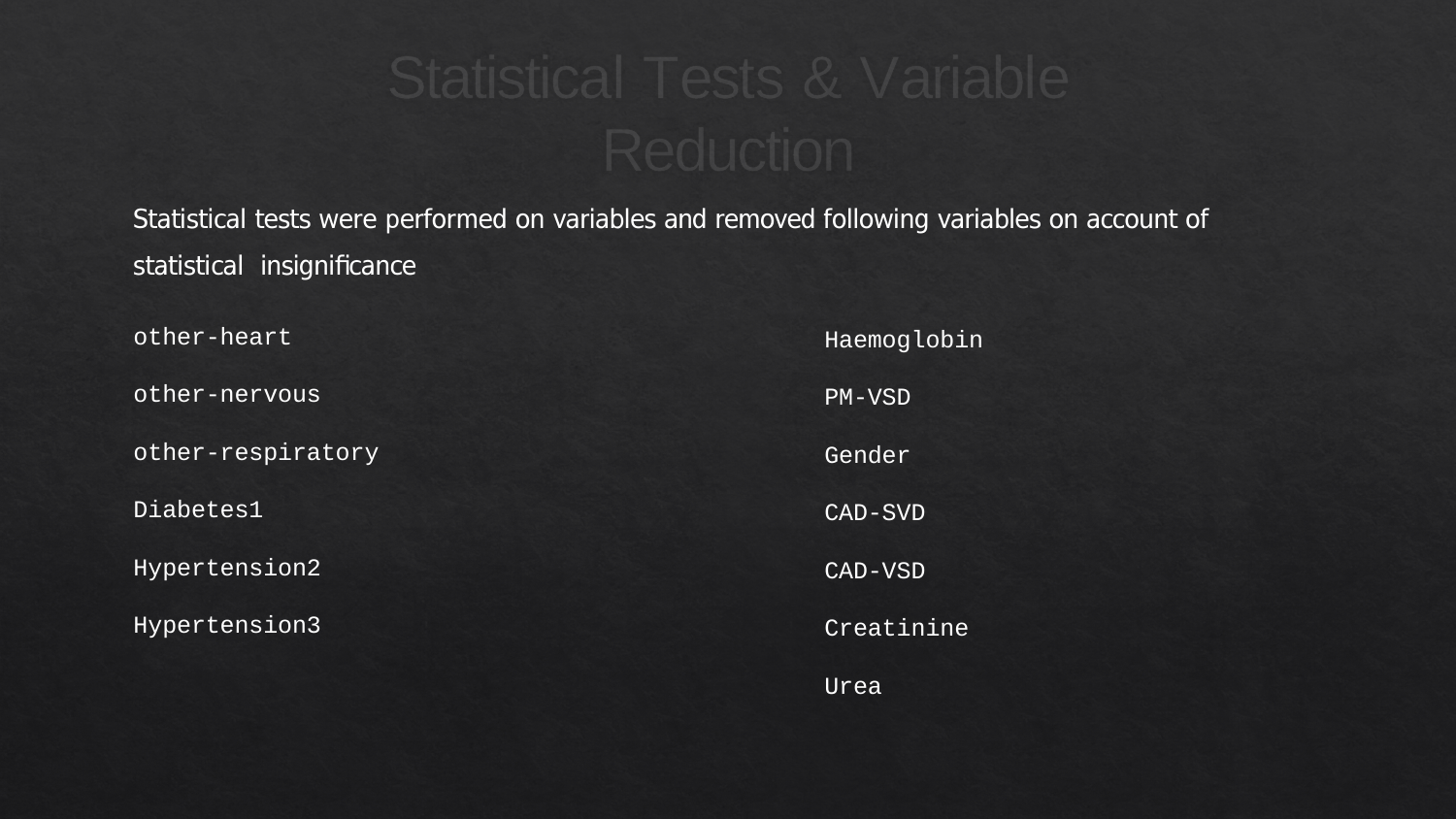

# Statistical Tests & Variable Reduction
Statistical tests were performed on variables and removed following variables on account of statistical  insigniﬁcance
other-heart
Haemoglobin
other-nervous
PM-VSD
other-respiratory
Gender
Diabetes1
CAD-SVD
Hypertension2
CAD-VSD
Hypertension3
Creatinine
Urea